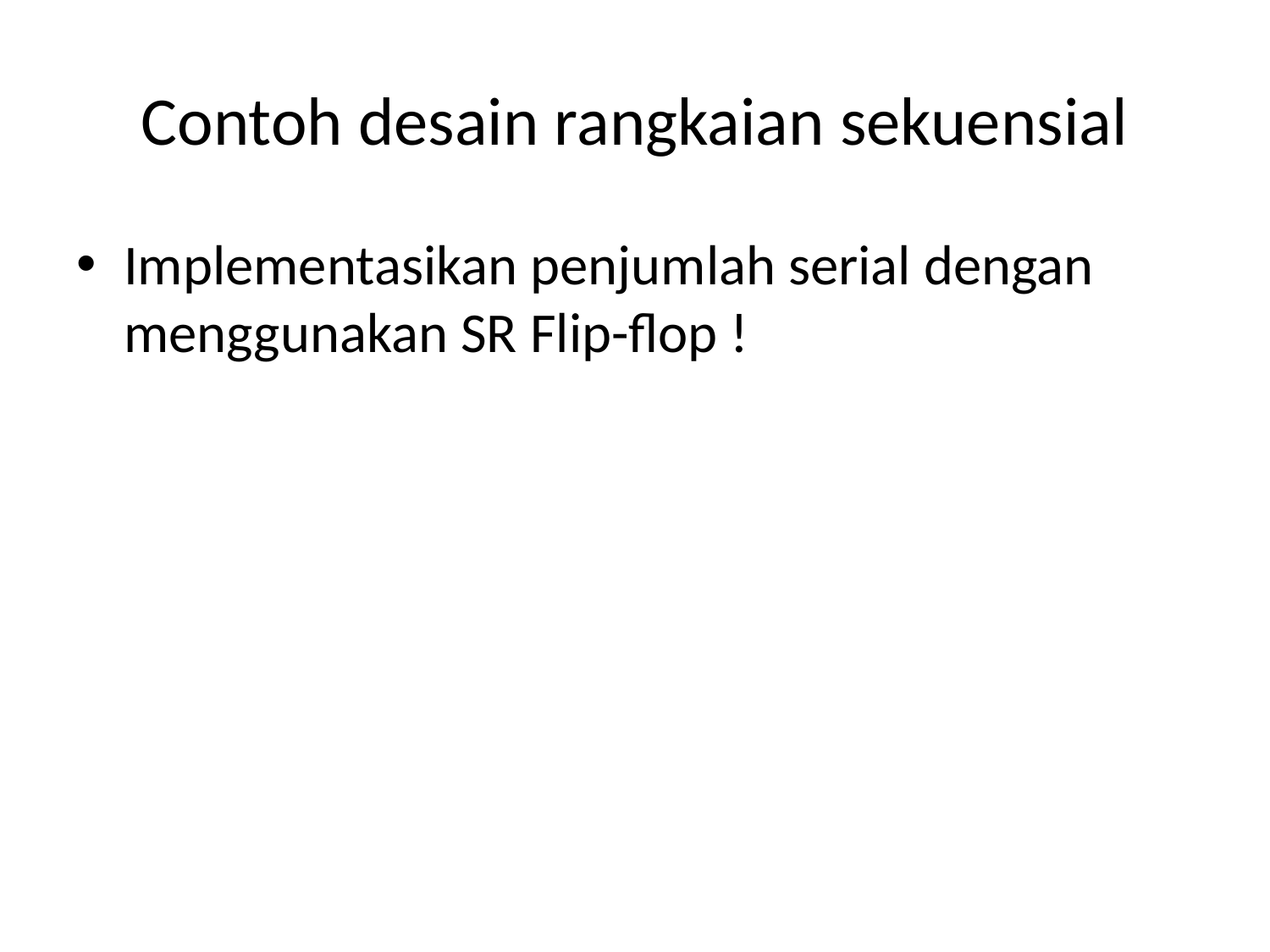

# Contoh desain rangkaian sekuensial
Implementasikan penjumlah serial dengan menggunakan SR Flip-flop !